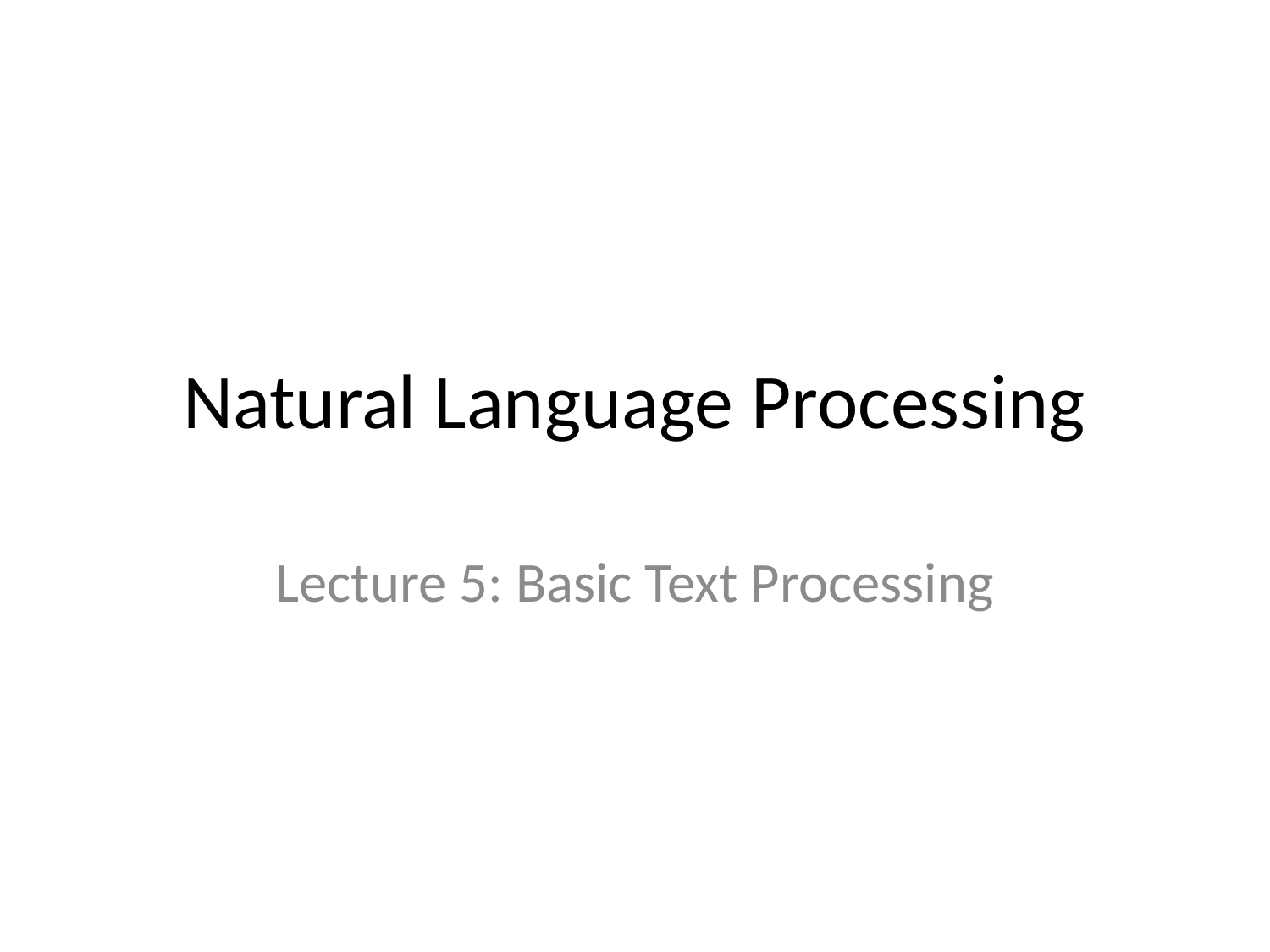

# Natural Language Processing
Lecture 5: Basic Text Processing